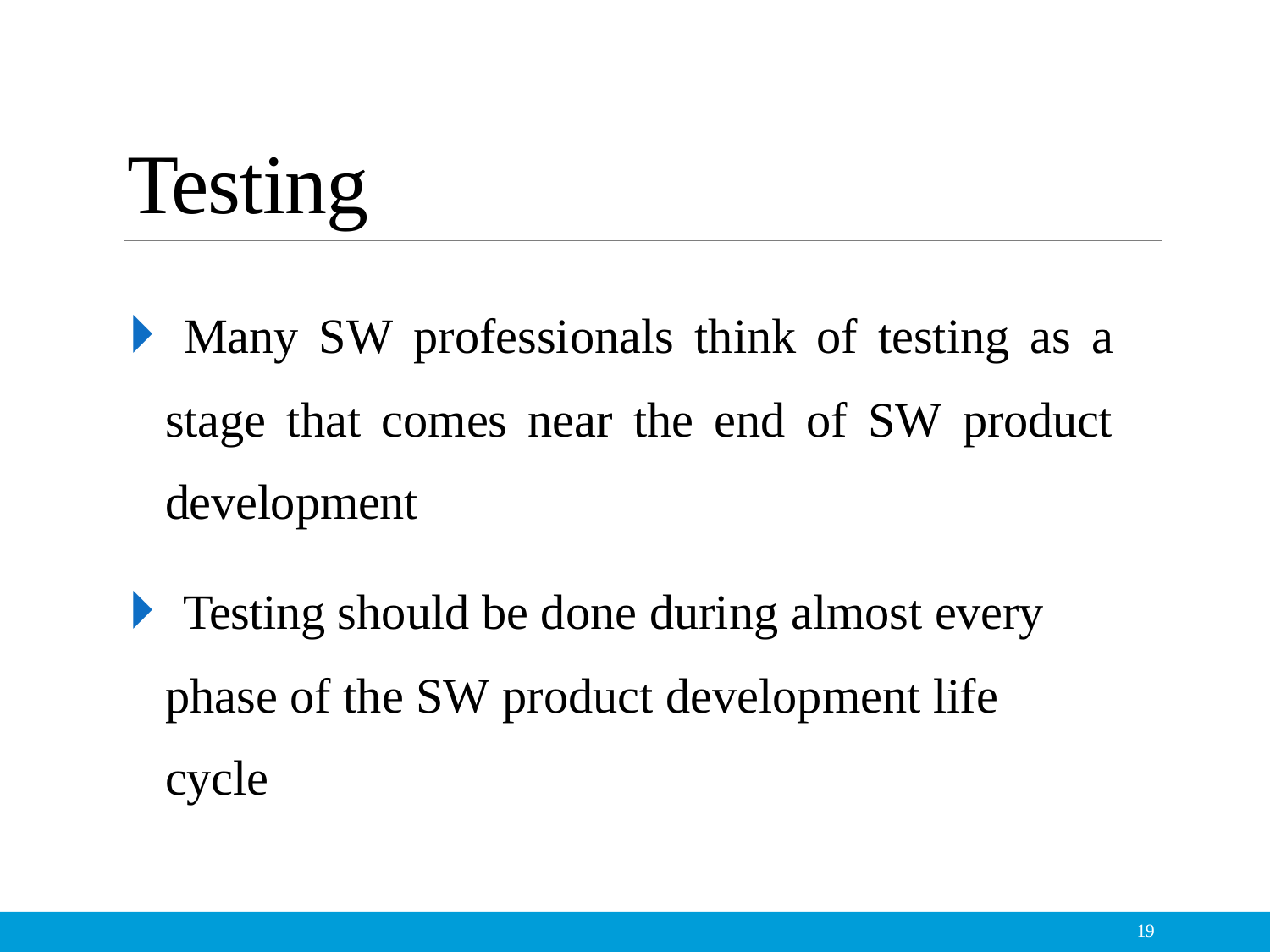

# Testing
🞂​Many SW professionals think of testing as a stage that comes near the end of SW product development
🞂​ Testing should be done during almost every phase of the SW product development life cycle
19